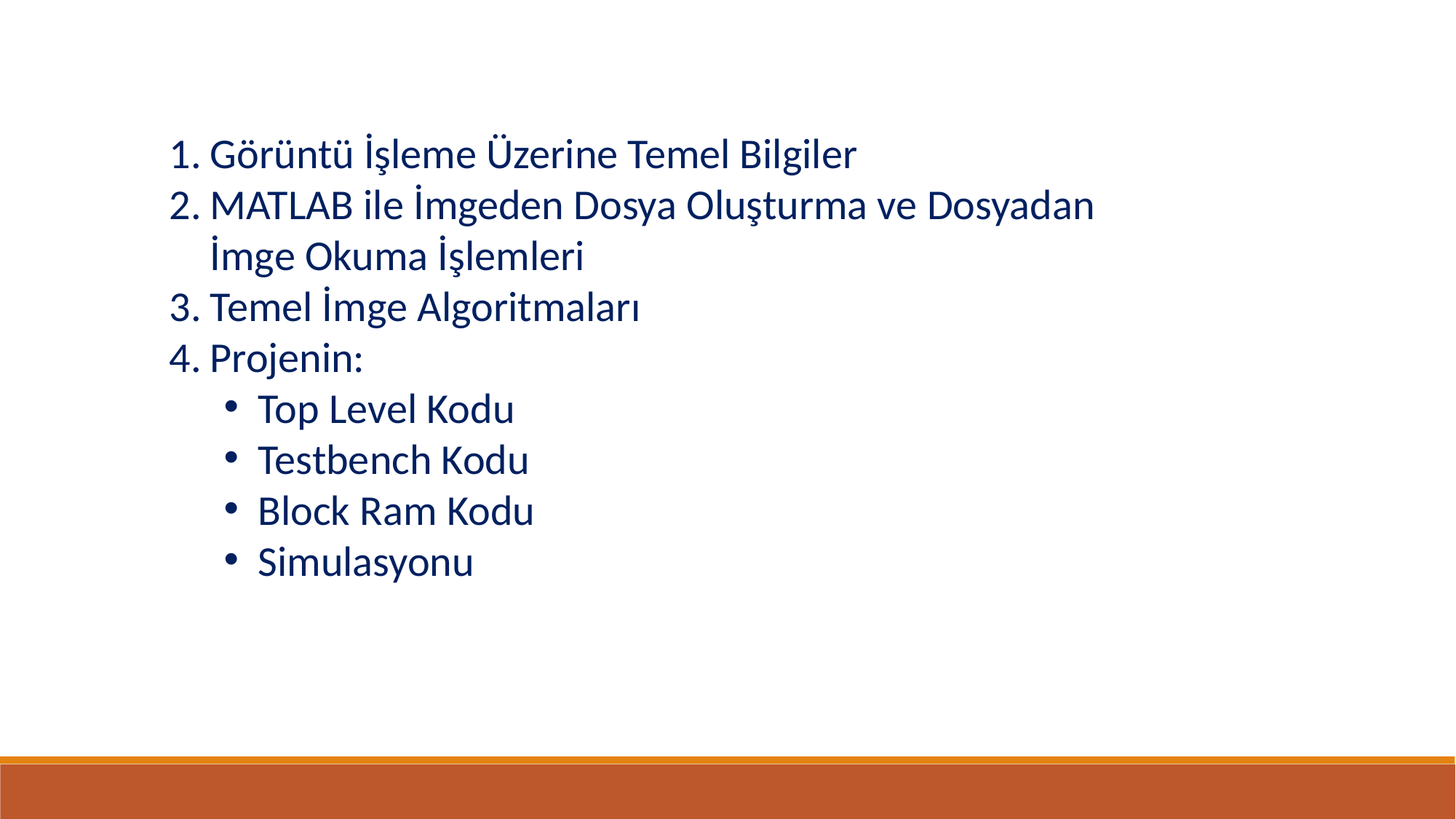

Görüntü İşleme Üzerine Temel Bilgiler
MATLAB ile İmgeden Dosya Oluşturma ve Dosyadan İmge Okuma İşlemleri
Temel İmge Algoritmaları
Projenin:
Top Level Kodu
Testbench Kodu
Block Ram Kodu
Simulasyonu